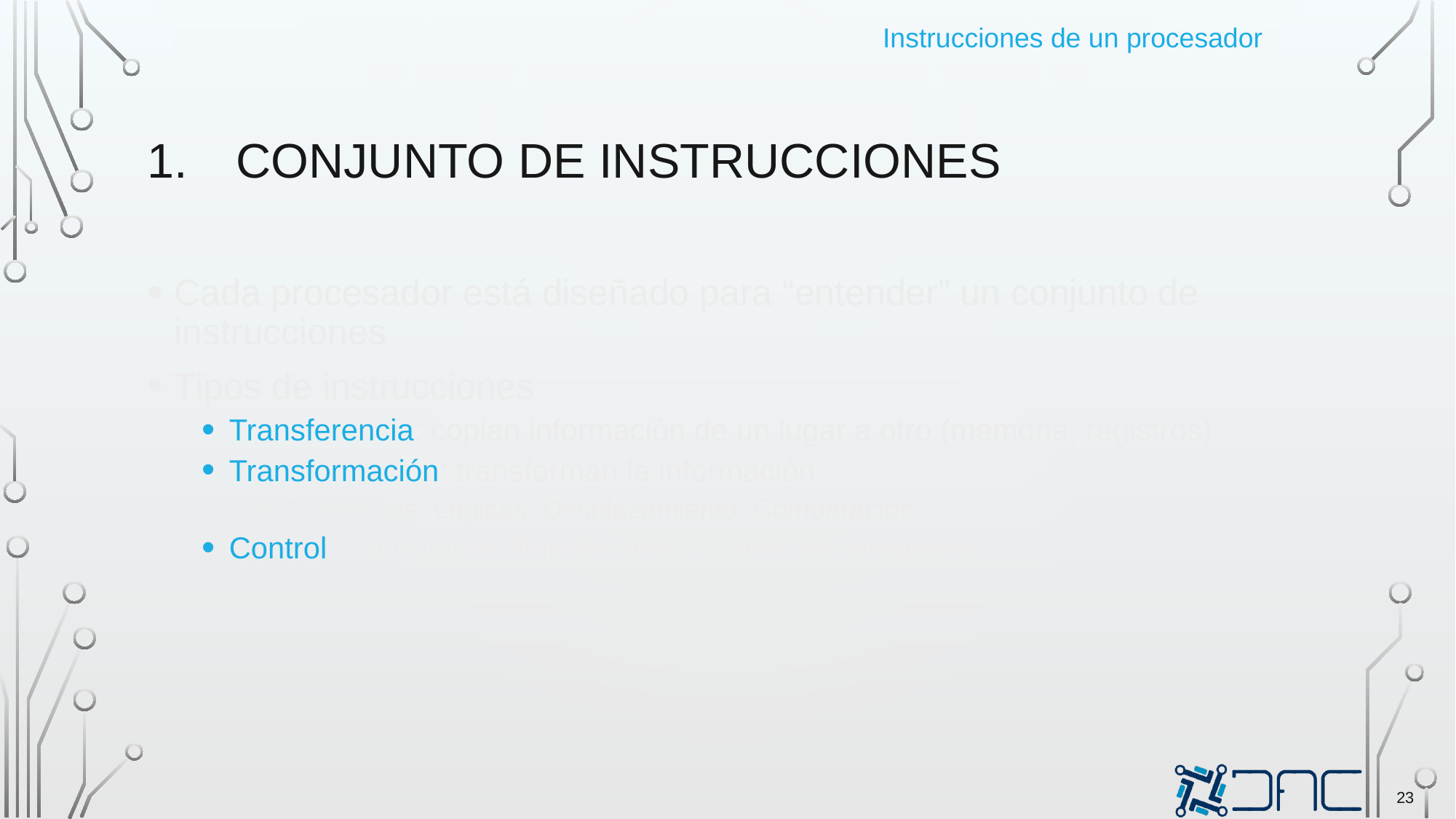

Instrucciones de un procesador
# Conjunto de instrucciones
Cada procesador está diseñado para “entender” un conjunto de instrucciones
Tipos de instrucciones
Transferencia: copian información de un lugar a otro (memoria, registros)
Transformación: transforman la información
Aritméticas, Lógicas, Desplazamiento, Comparación, …
Control: controlan el flujo de instrucciones del programa
23